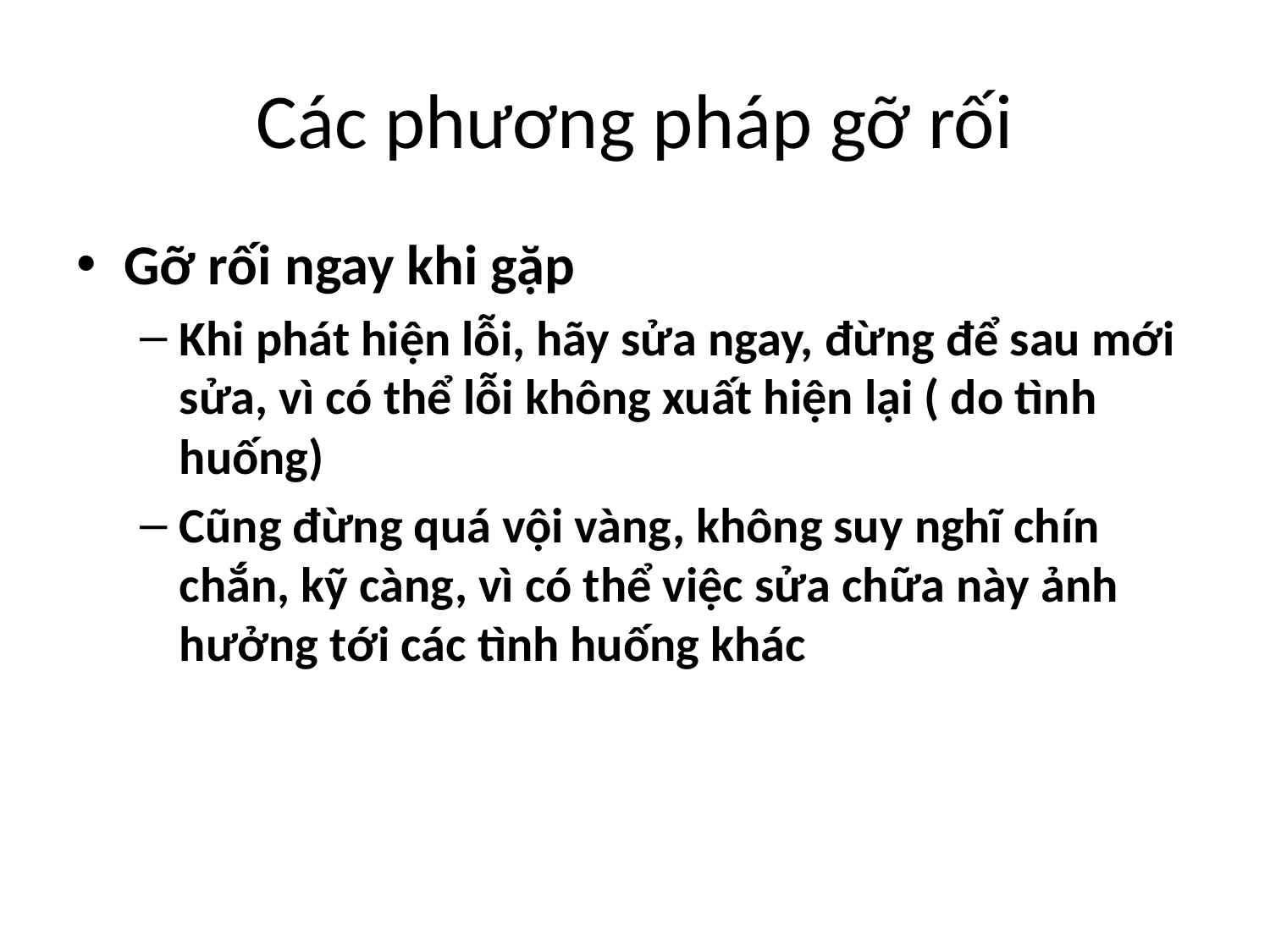

# Các phương pháp gỡ rối
Gỡ rối ngay khi gặp
Khi phát hiện lỗi, hãy sửa ngay, đừng để sau mới sửa, vì có thể lỗi không xuất hiện lại ( do tình huống)
Cũng đừng quá vội vàng, không suy nghĩ chín chắn, kỹ càng, vì có thể việc sửa chữa này ảnh hưởng tới các tình huống khác